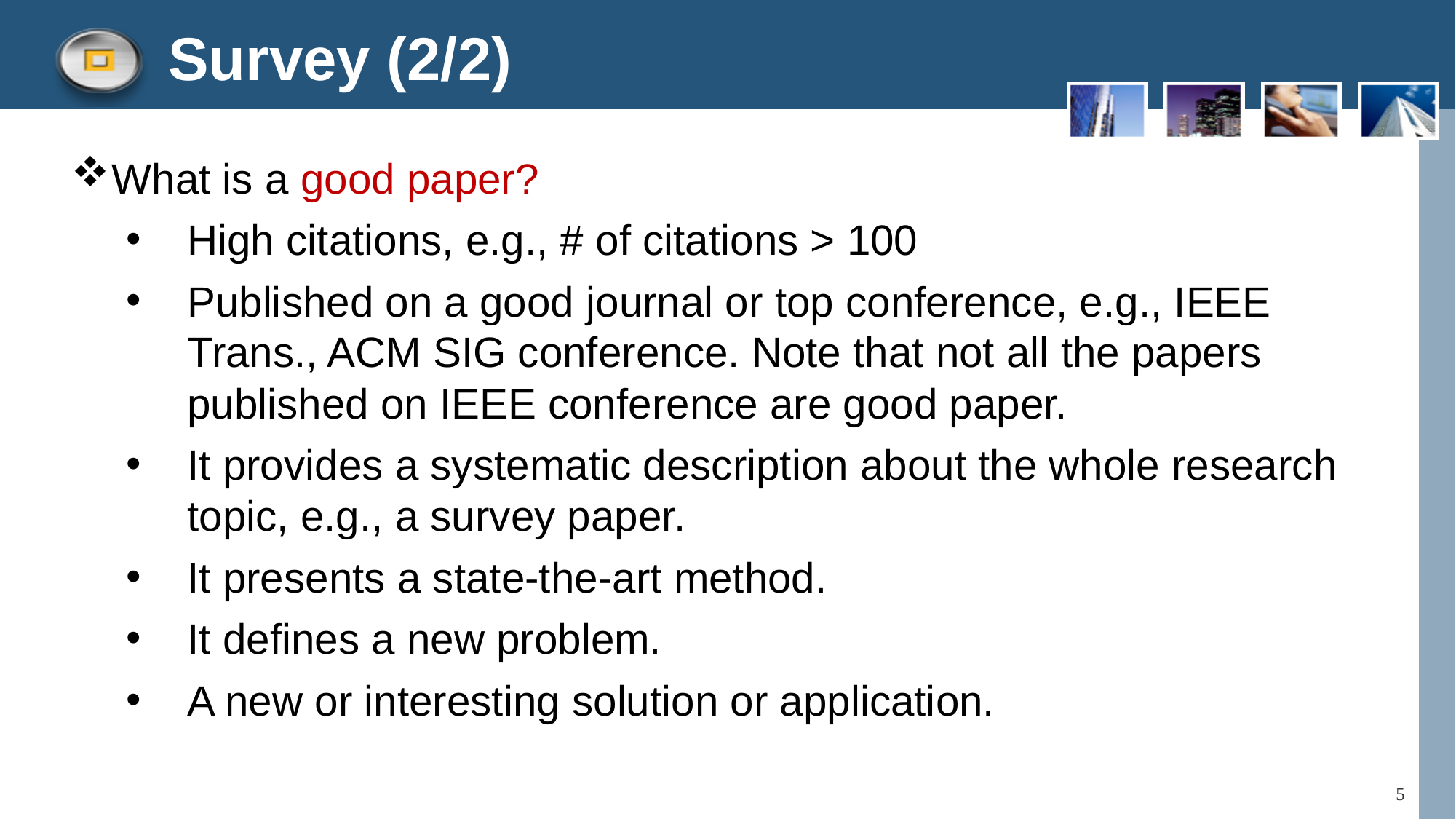

Survey (2/2)
What is a good paper?
High citations, e.g., # of citations > 100
Published on a good journal or top conference, e.g., IEEE Trans., ACM SIG conference. Note that not all the papers published on IEEE conference are good paper.
It provides a systematic description about the whole research topic, e.g., a survey paper.
It presents a state-the-art method.
It defines a new problem.
A new or interesting solution or application.

5